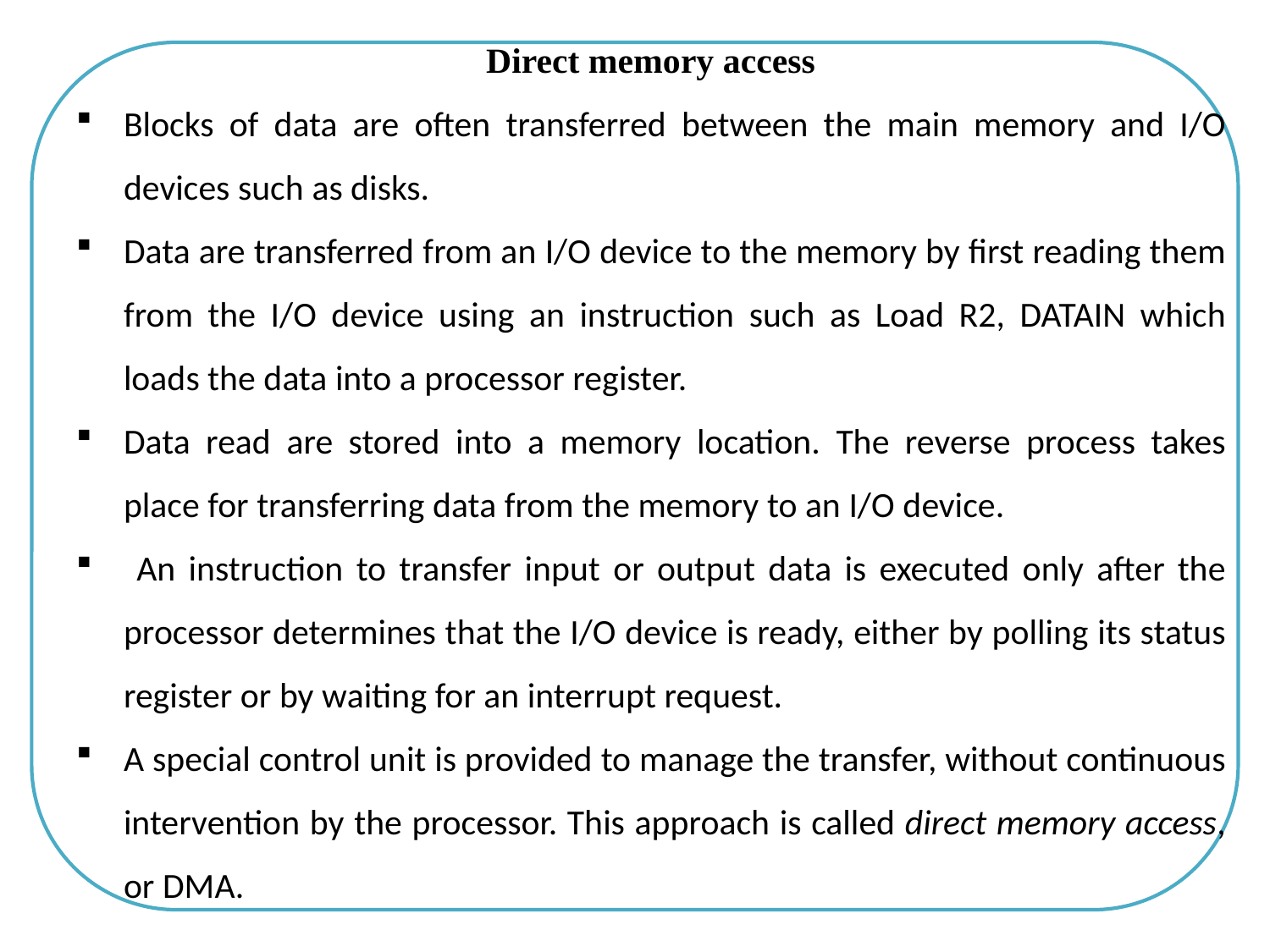

Direct memory access
Blocks of data are often transferred between the main memory and I/O devices such as disks.
Data are transferred from an I/O device to the memory by first reading them from the I/O device using an instruction such as Load R2, DATAIN which loads the data into a processor register.
Data read are stored into a memory location. The reverse process takes place for transferring data from the memory to an I/O device.
 An instruction to transfer input or output data is executed only after the processor determines that the I/O device is ready, either by polling its status register or by waiting for an interrupt request.
A special control unit is provided to manage the transfer, without continuous intervention by the processor. This approach is called direct memory access, or DMA.